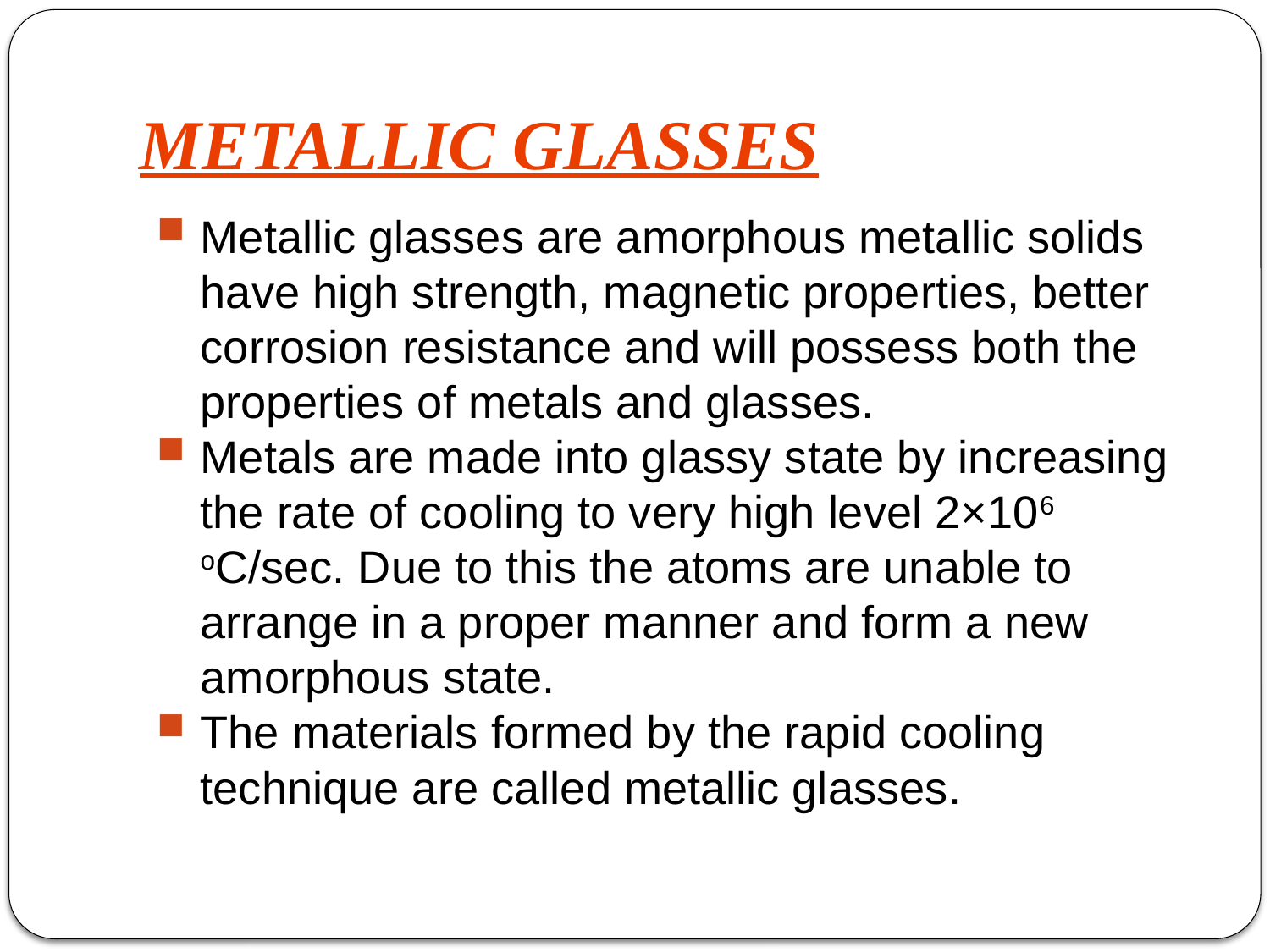

# METALLIC GLASSES
Metallic glasses are amorphous metallic solids have high strength, magnetic properties, better corrosion resistance and will possess both the properties of metals and glasses.
Metals are made into glassy state by increasing the rate of cooling to very high level 2×106 oC/sec. Due to this the atoms are unable to arrange in a proper manner and form a new amorphous state.
The materials formed by the rapid cooling technique are called metallic glasses.